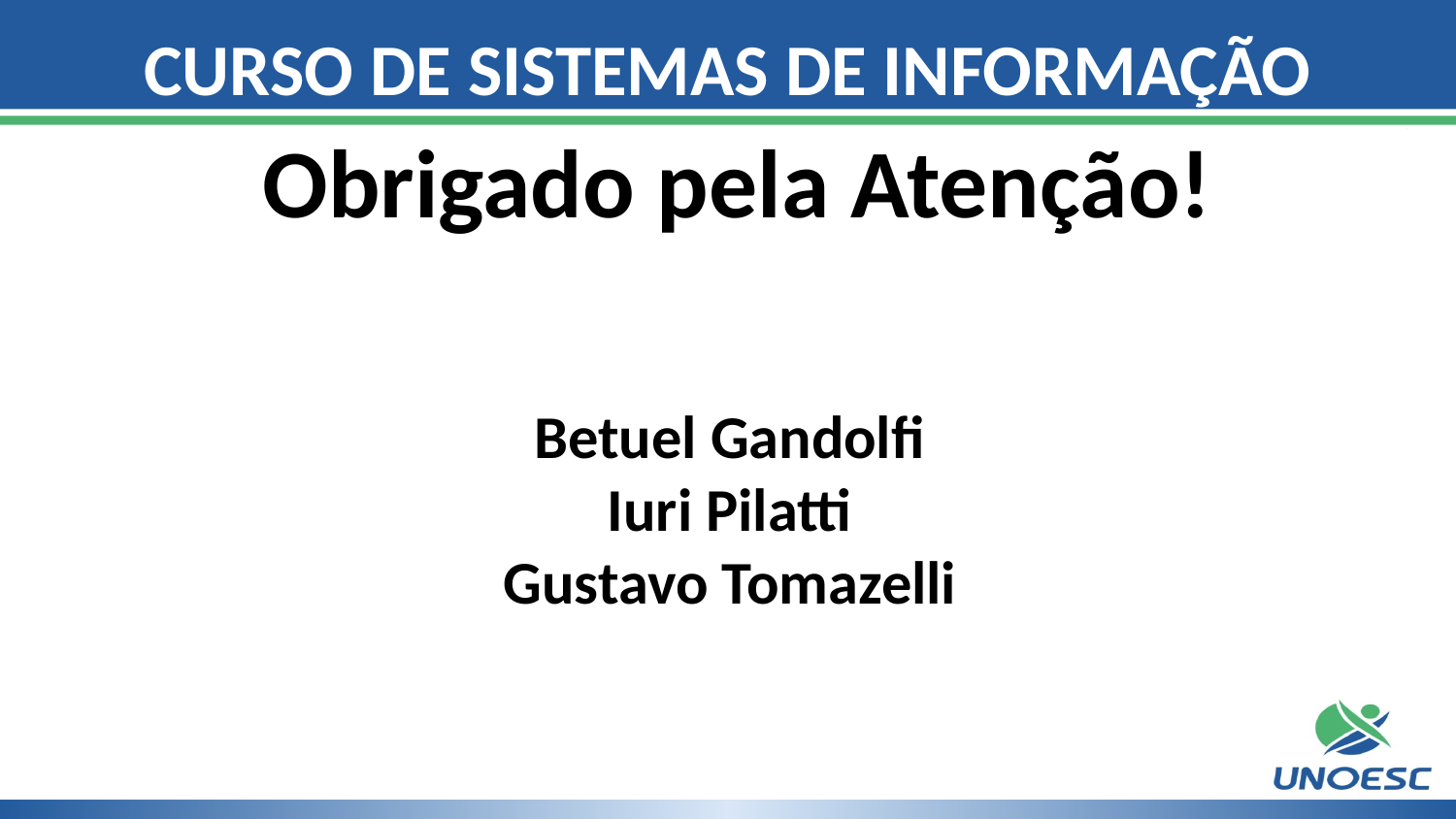

CURSO DE SISTEMAS DE INFORMAÇÃO
# Obrigado pela Atenção!
Betuel Gandolfi
Iuri Pilatti
Gustavo Tomazelli